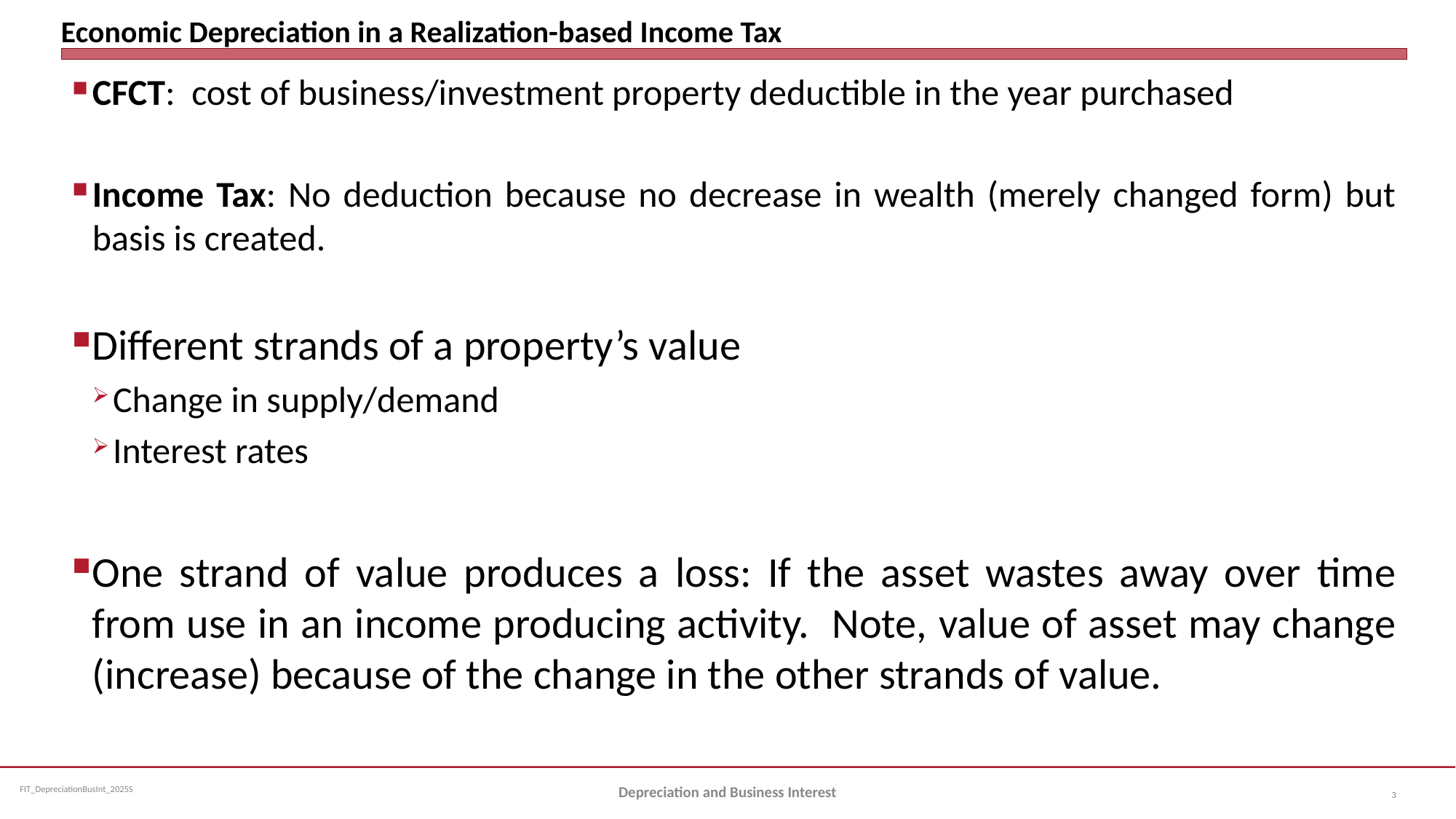

# Economic Depreciation in a Realization-based Income Tax
CFCT:  cost of business/investment property deductible in the year purchased

Income Tax: No deduction because no decrease in wealth (merely changed form) but basis is created.

Different strands of a property’s value
Change in supply/demand
Interest rates

One strand of value produces a loss: If the asset wastes away over time from use in an income producing activity.  Note, value of asset may change (increase) because of the change in the other strands of value.

Depreciation and Business Interest
3